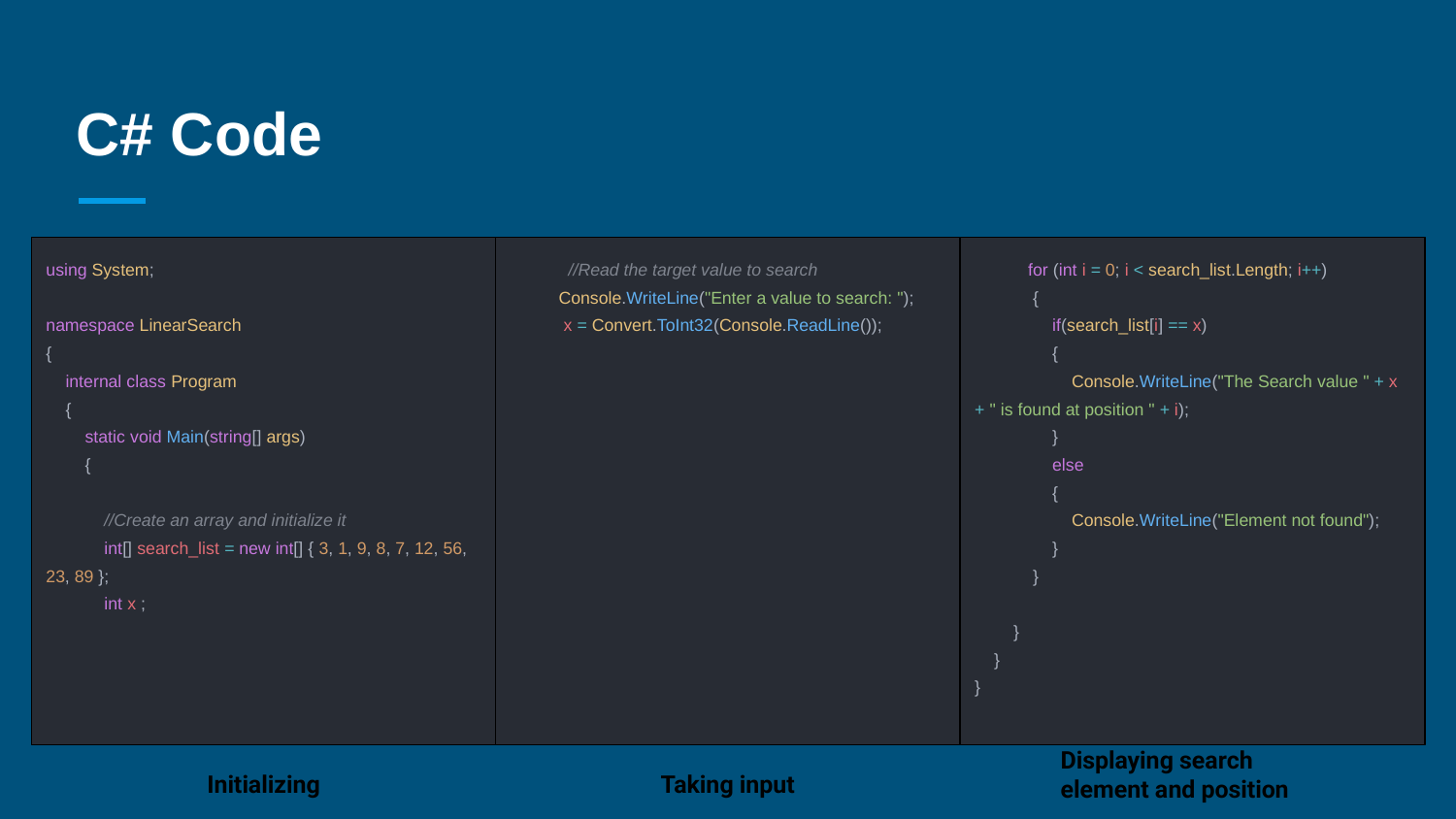

# C# Code
using System;

namespace LinearSearch
{
    internal class Program
    {
        static void Main(string[] args)
        {

            //Create an array and initialize it
            int[] search_list = new int[] { 3, 1, 9, 8, 7, 12, 56, 23, 89 };
            int x ;

            //Read the target value to search
          Console.WriteLine("Enter a value to search: ");
           x = Convert.ToInt32(Console.ReadLine());

           for (int i = 0; i < search_list.Length; i++)
            {
                if(search_list[i] == x)
                {
                    Console.WriteLine("The Search value " + x + " is found at position " + i);
                }
                else
                {
                    Console.WriteLine("Element not found");
                }
            }

        }
    }
}
Displaying search element and position
Initializing
Taking input